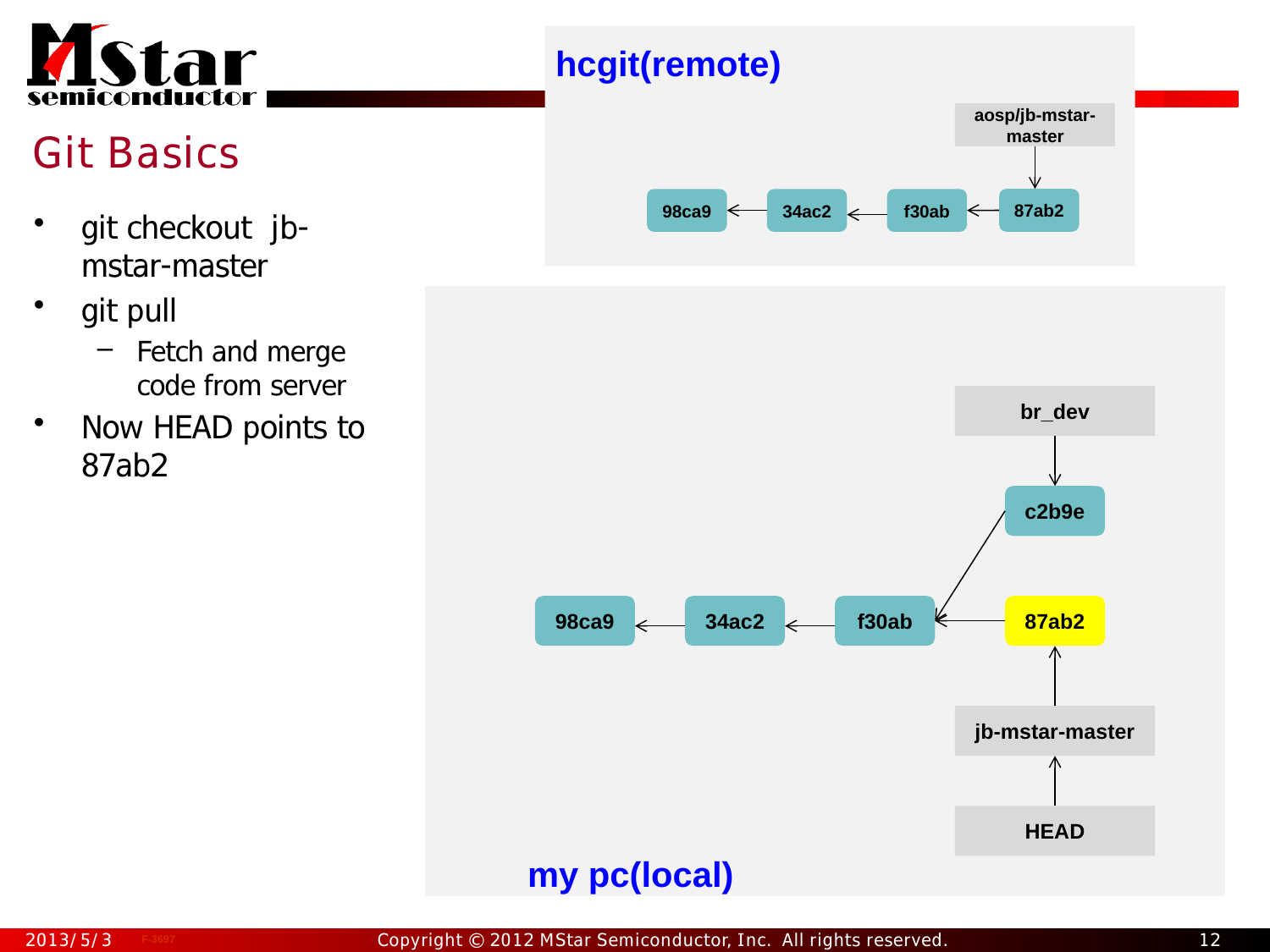

hcgit(remote)
aosp/jb-mstar-master
87ab2
98ca9
34ac2
f30ab
# Git Basics
git checkout  jb-mstar-master
git pull
Fetch and merge code from server
Now HEAD points to 87ab2

br_dev
c2b9e
98ca9
34ac2
f30ab
87ab2
jb-mstar-master
HEAD
my pc(local)
Copyright © 2012 MStar Semiconductor, Inc.  All rights reserved.
2013/5/3
12